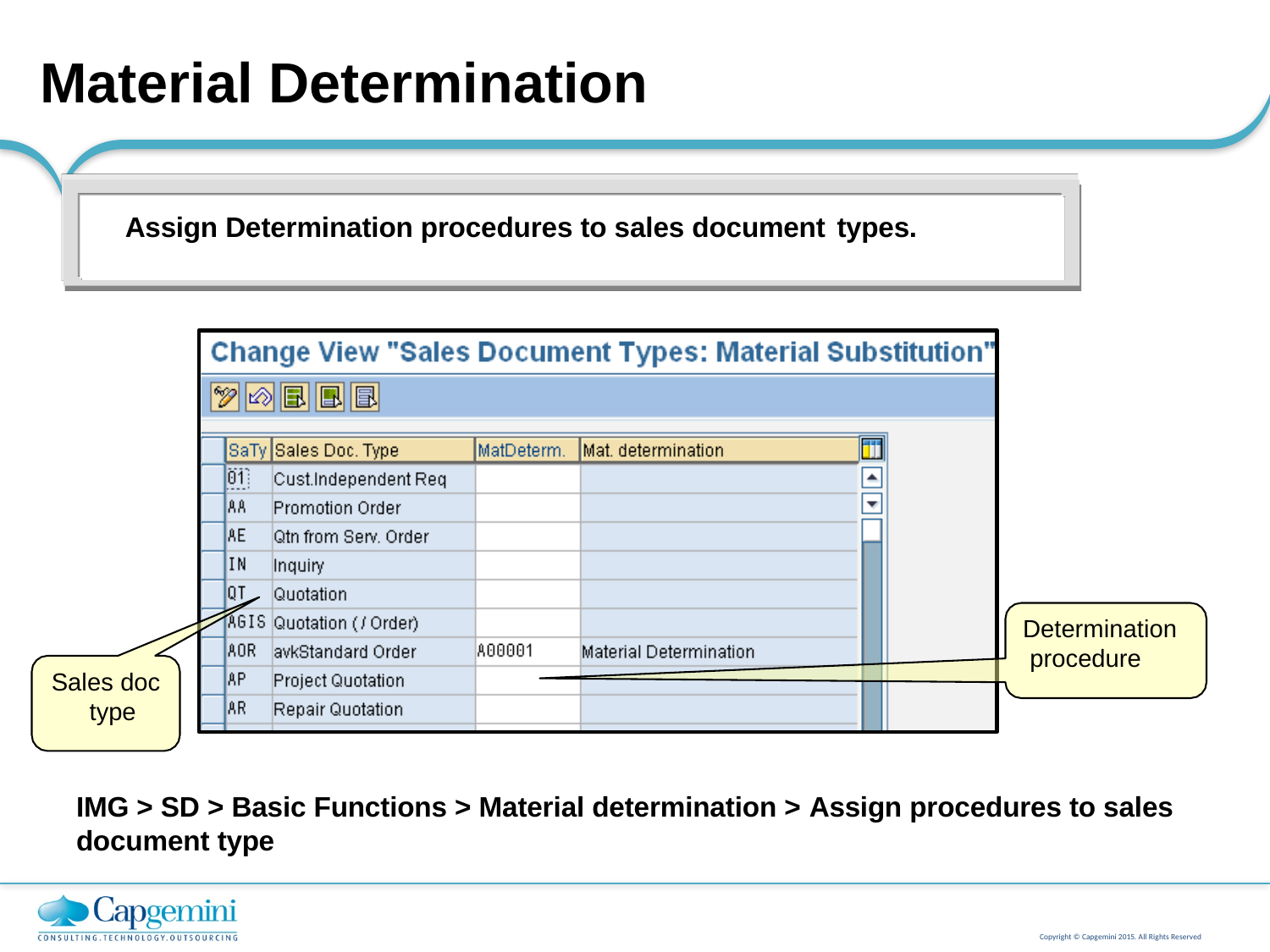

# Material Determination

Assign Determination procedures to sales document types.

Determination  procedure
Sales doc  type
IMG > SD > Basic Functions > Material determination > Assign procedures to sales  document type